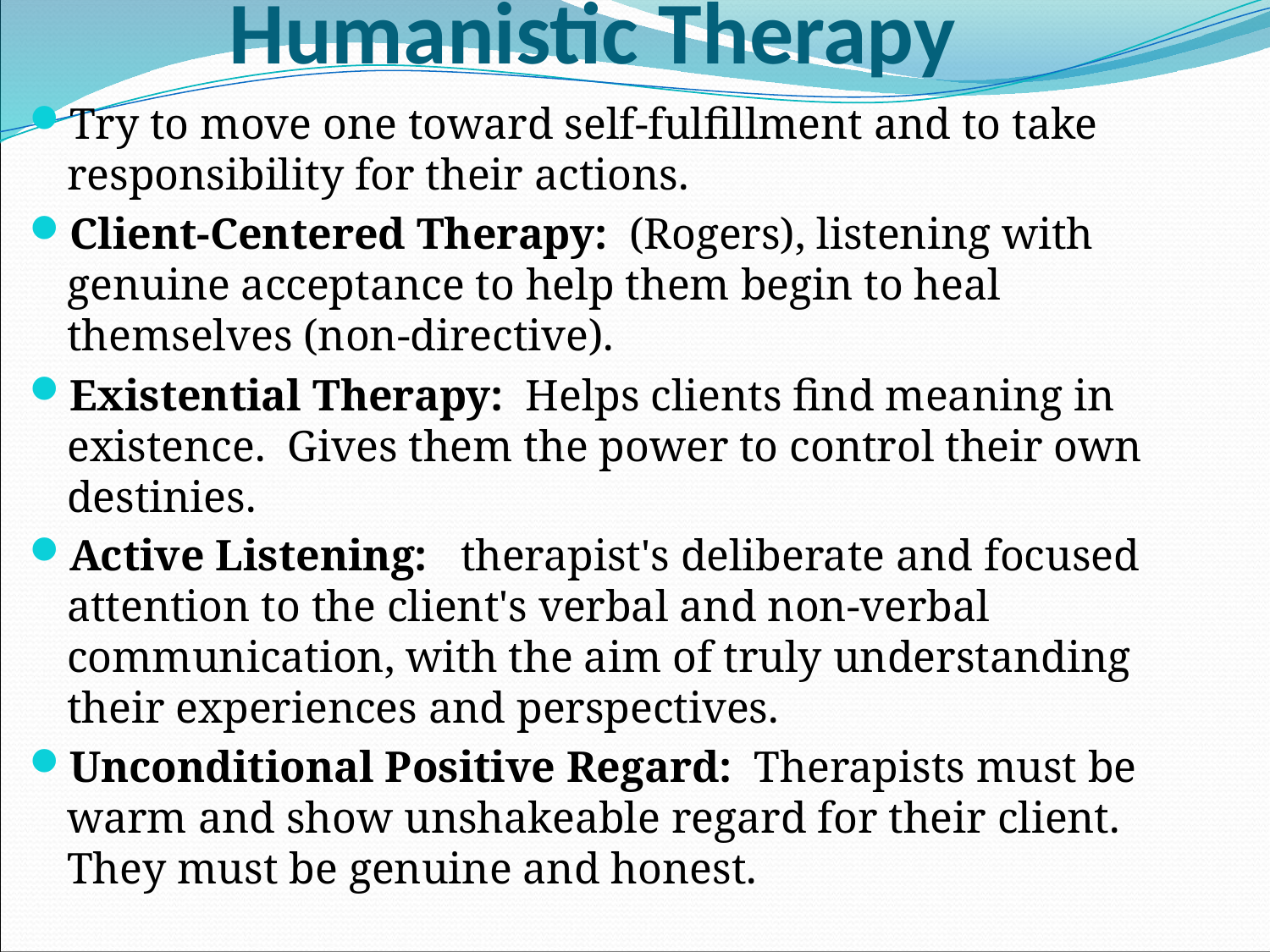

# Humanistic Therapy
Try to move one toward self-fulfillment and to take responsibility for their actions.
Client-Centered Therapy:  (Rogers), listening with genuine acceptance to help them begin to heal themselves (non-directive).
Existential Therapy:  Helps clients find meaning in existence.  Gives them the power to control their own destinies.
Active Listening:   therapist's deliberate and focused attention to the client's verbal and non-verbal communication, with the aim of truly understanding their experiences and perspectives.
Unconditional Positive Regard:  Therapists must be warm and show unshakeable regard for their client.  They must be genuine and honest.